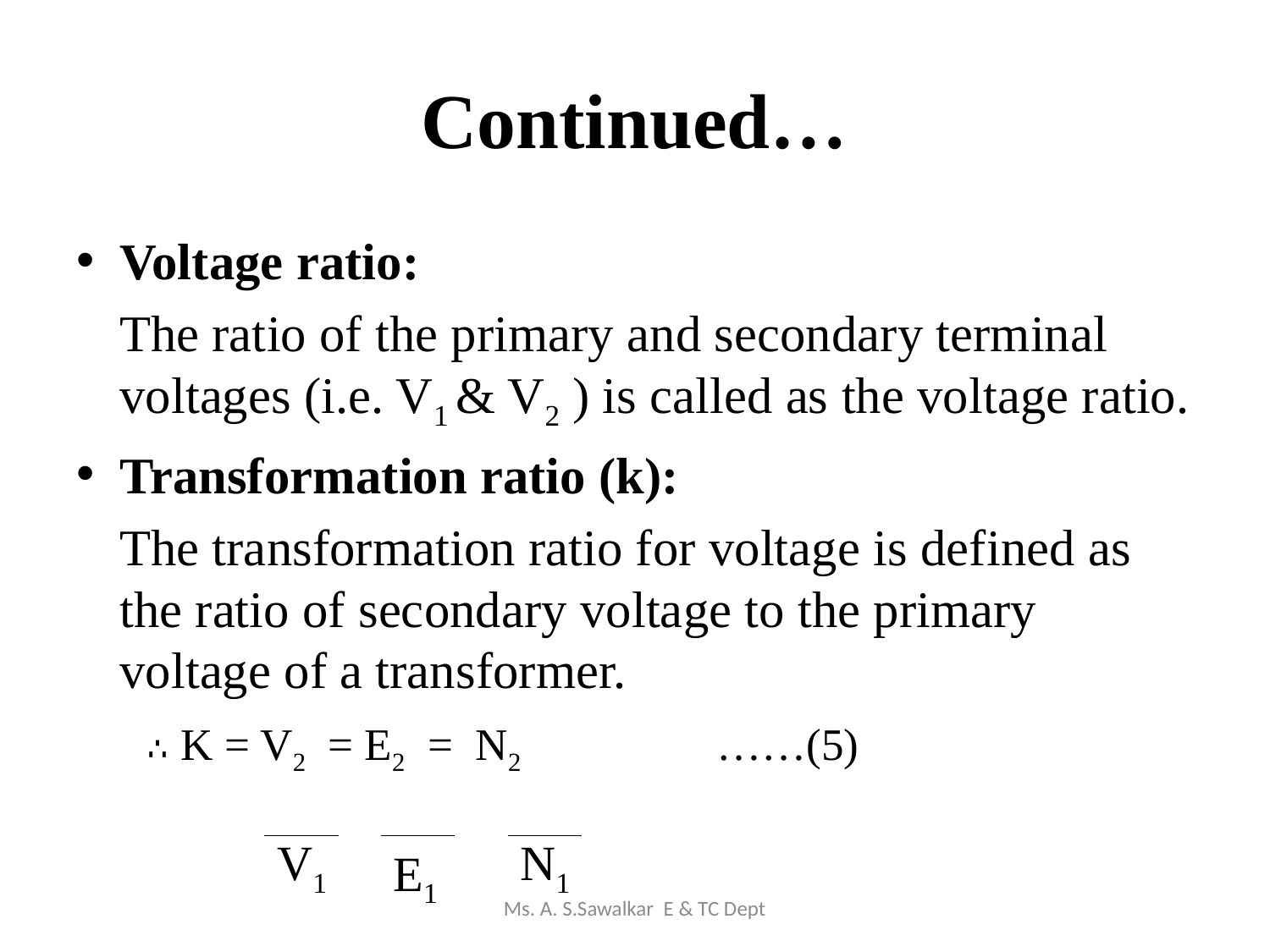

# Continued…
Voltage ratio:
		The ratio of the primary and secondary terminal voltages (i.e. V1 & V2 ) is called as the voltage ratio.
Transformation ratio (k):
		The transformation ratio for voltage is defined as the ratio of secondary voltage to the primary voltage of a transformer.
      ∴ K = V2  = E2  =  N2                           ……(5)
V1
N1
E1
Ms. A. S.Sawalkar  E & TC Dept